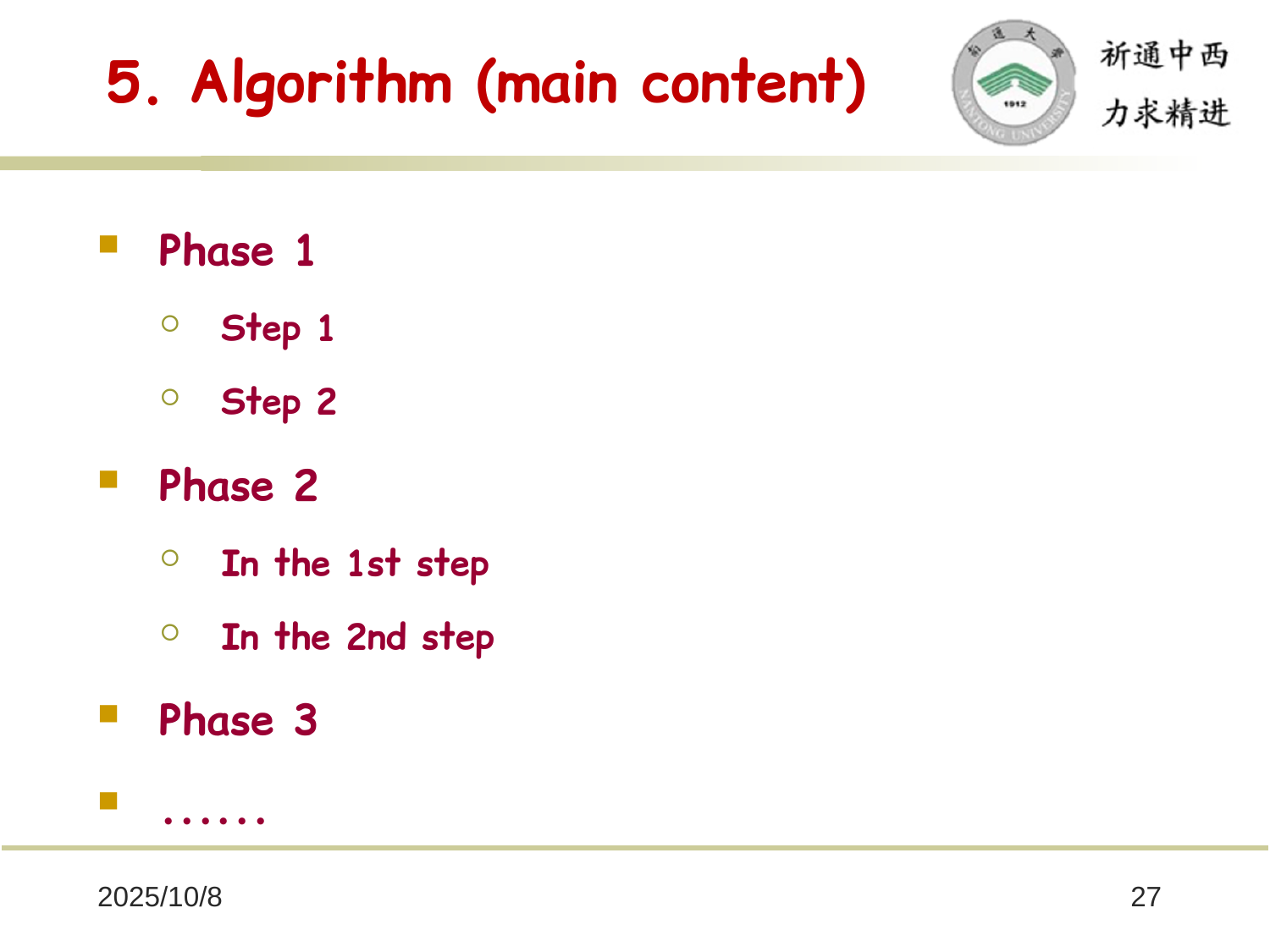

# 5. Algorithm (main content)
Phase 1
Step 1
Step 2
Phase 2
In the 1st step
In the 2nd step
Phase 3
......

2025/10/8
27